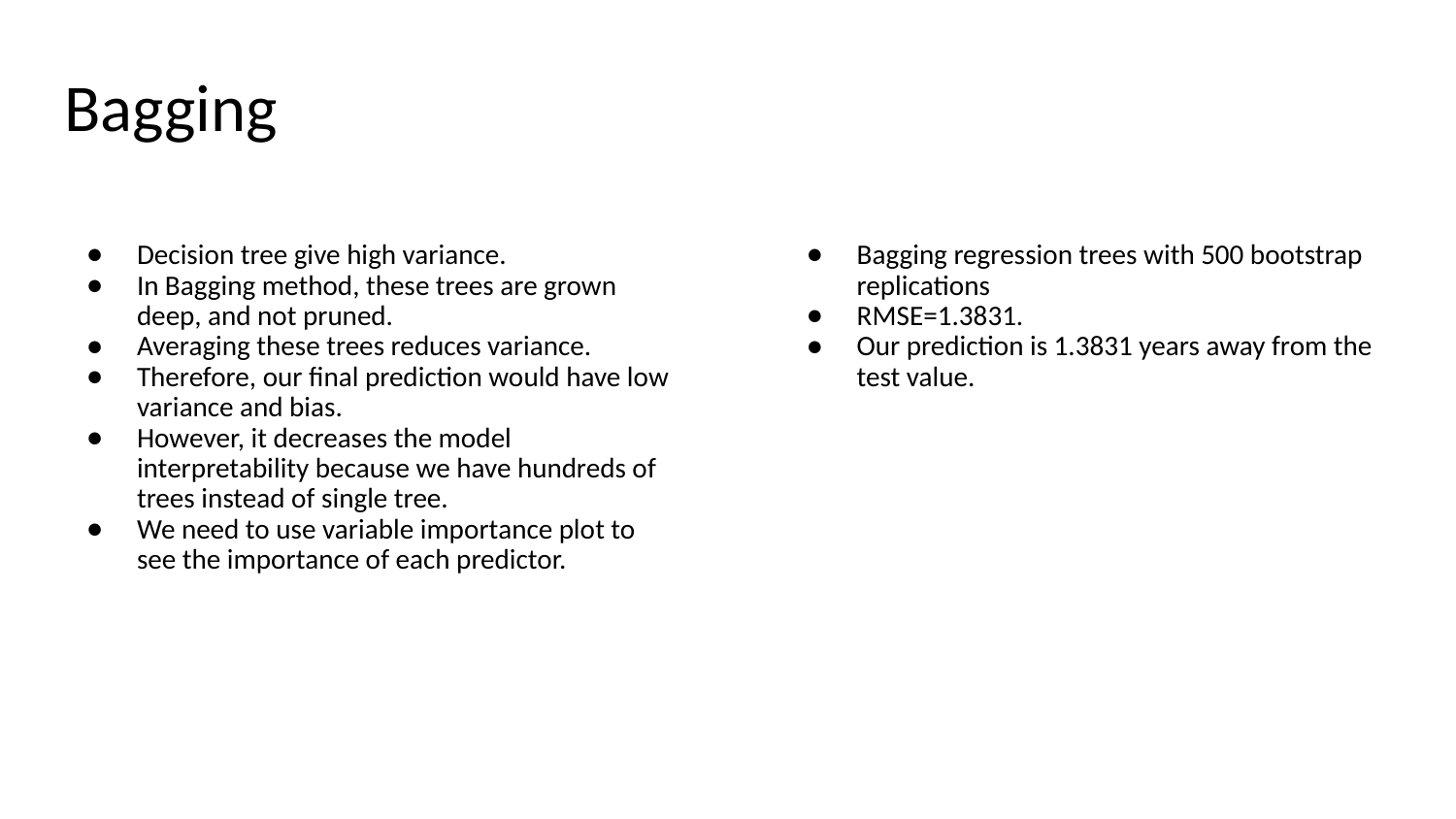

# Bagging
Decision tree give high variance.
In Bagging method, these trees are grown deep, and not pruned.
Averaging these trees reduces variance.
Therefore, our final prediction would have low variance and bias.
However, it decreases the model interpretability because we have hundreds of trees instead of single tree.
We need to use variable importance plot to see the importance of each predictor.

Bagging regression trees with 500 bootstrap replications
RMSE=1.3831.
Our prediction is 1.3831 years away from the test value.